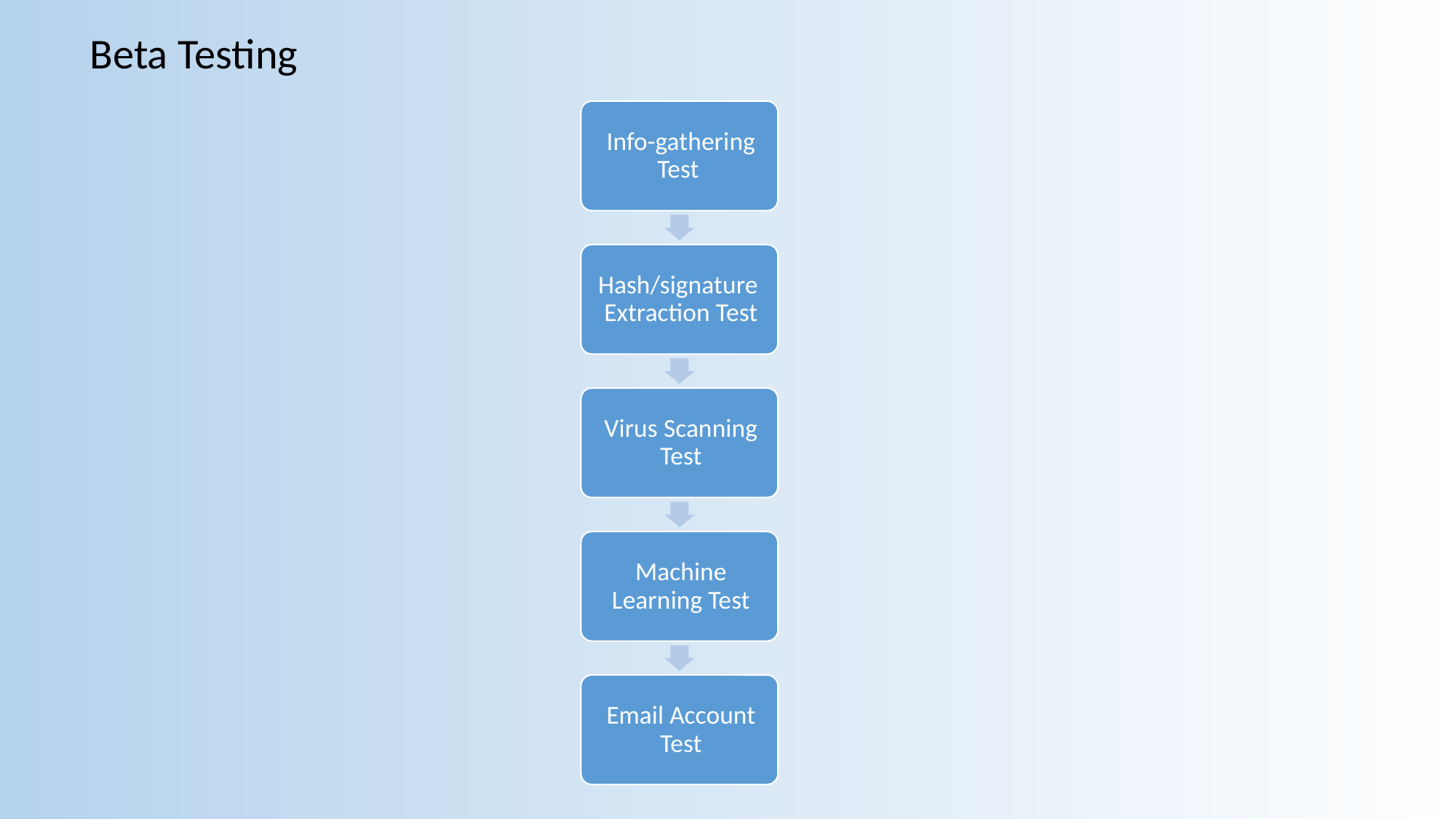

Beta Testing
Info-gathering Test

Hash/signature  Extraction Test

Virus Scanning Test

Machine Learning Test

Email Account Test